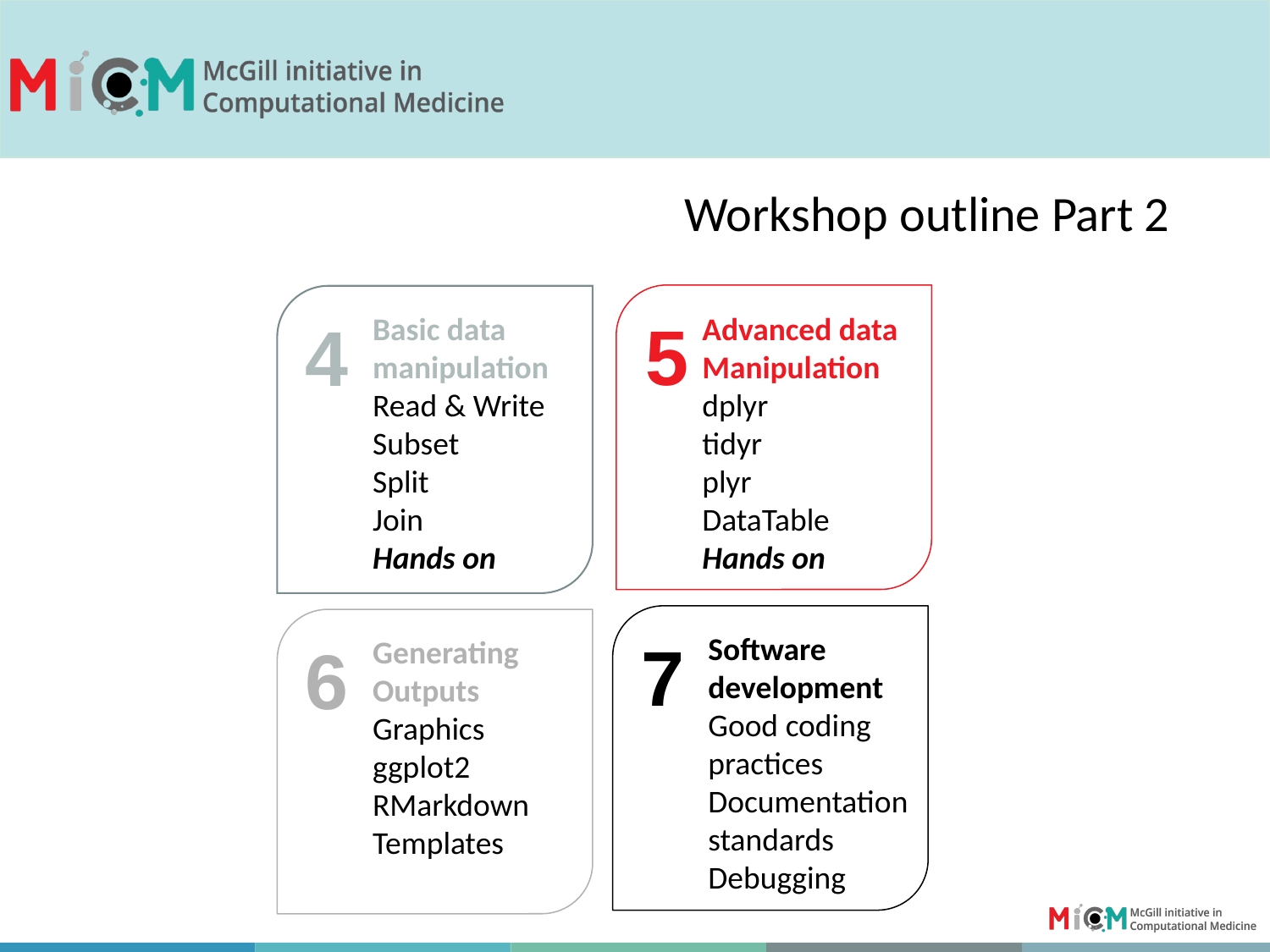

# Workshop outline Part 2

5
Advanced data
Manipulation
dplyr
tidyr
plyr
DataTable
Hands on

4
Basic data manipulation
Read & Write
Subset
Split
Join
Hands on

7
Software development
Good coding practices
Documentation standards
Debugging

6
Generating
Outputs
Graphics
ggplot2
RMarkdown
Templates